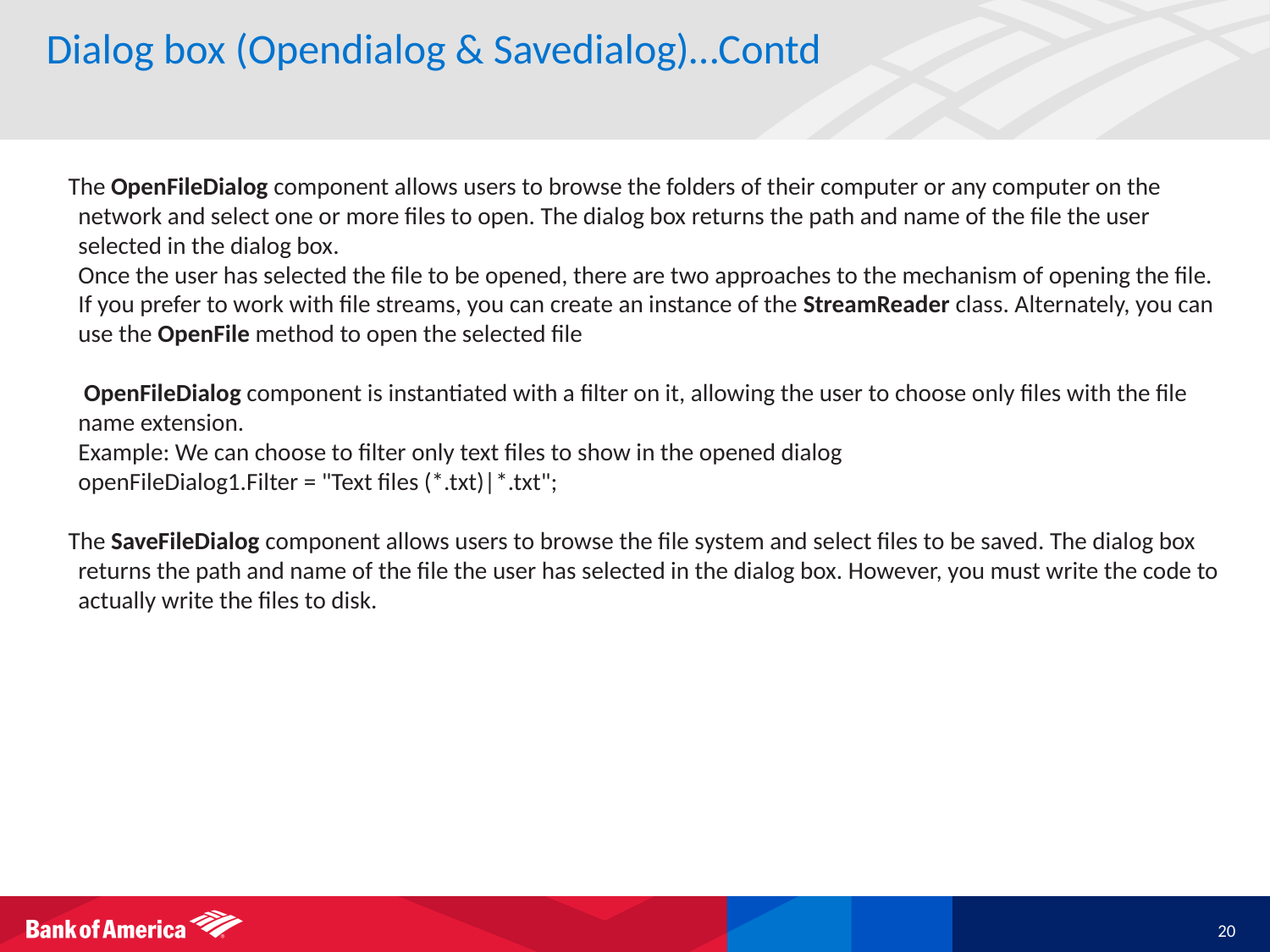

# Dialog box (Opendialog & Savedialog)…Contd
    The OpenFileDialog component allows users to browse the folders of their computer or any computer on the network and select one or more files to open. The dialog box returns the path and name of the file the user selected in the dialog box.
	Once the user has selected the file to be opened, there are two approaches to the mechanism of opening the file. If you prefer to work with file streams, you can create an instance of the StreamReader class. Alternately, you can use the OpenFile method to open the selected file

	 OpenFileDialog component is instantiated with a filter on it, allowing the user to choose only files with the file name extension.
	Example: We can choose to filter only text files to show in the opened dialog
	openFileDialog1.Filter = "Text files (*.txt)|*.txt";

    The SaveFileDialog component allows users to browse the file system and select files to be saved. The dialog box returns the path and name of the file the user has selected in the dialog box. However, you must write the code to actually write the files to disk.

20